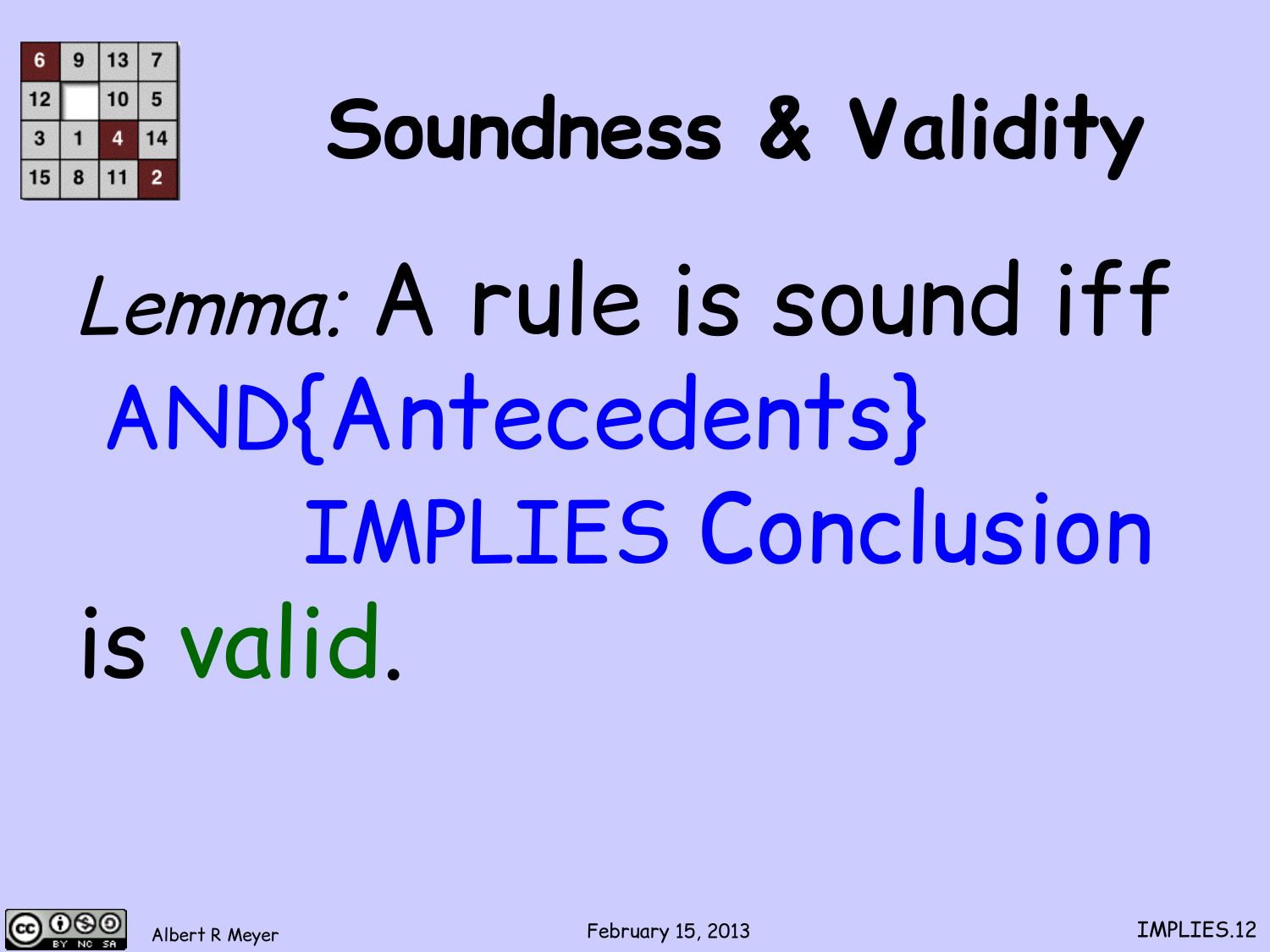

# Soundness & Validity
Lemma: A rule is sound iff
 AND{Antecedents}
        IMPLIES Conclusion
is valid.
IMPLIES.12